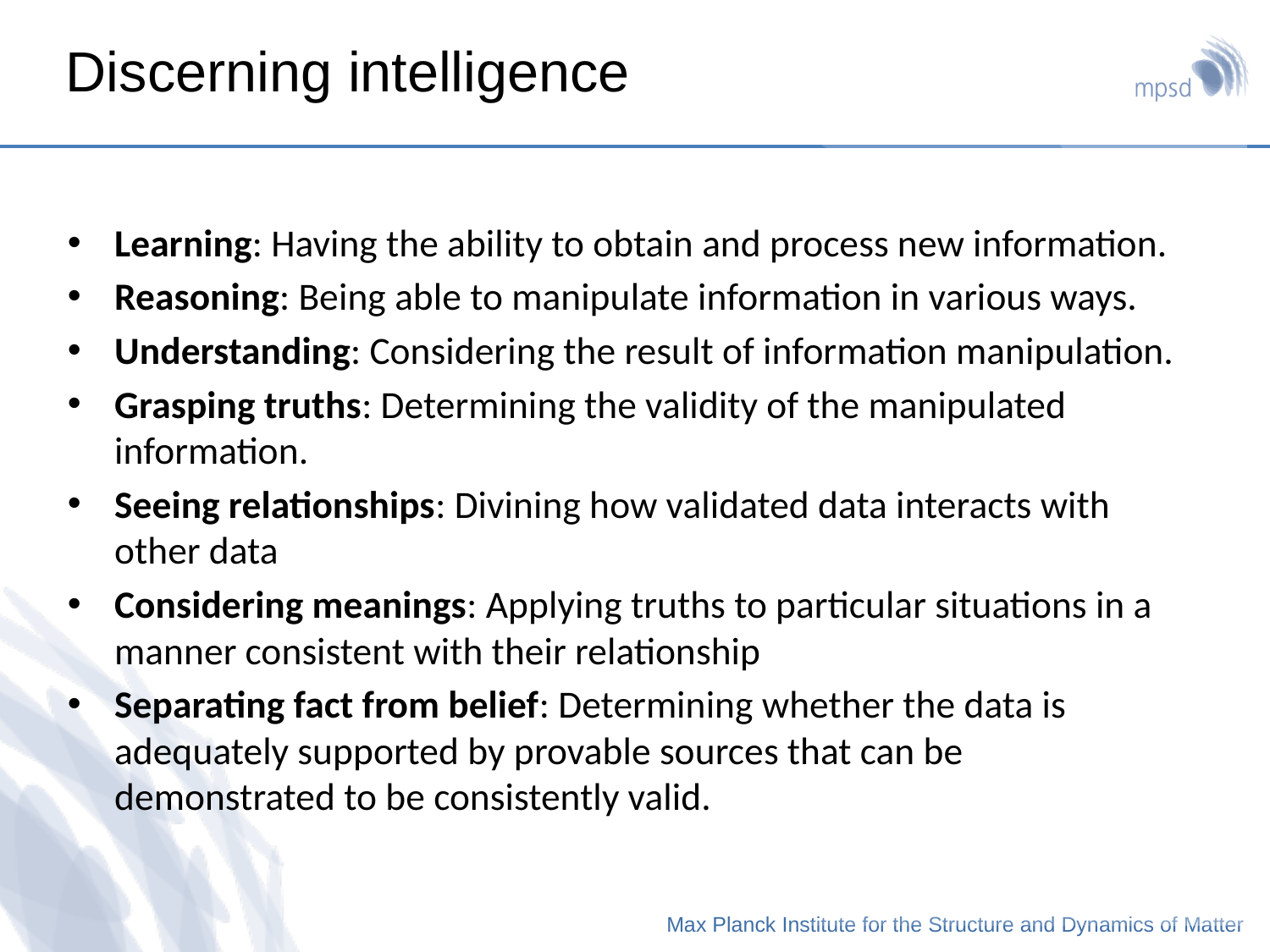

# Discerning intelligence
Learning: Having the ability to obtain and process new information.
Reasoning: Being able to manipulate information in various ways.
Understanding: Considering the result of information manipulation.
Grasping truths: Determining the validity of the manipulated information.
Seeing relationships: Divining how validated data interacts with other data
Considering meanings: Applying truths to particular situations in a manner consistent with their relationship
Separating fact from belief: Determining whether the data is adequately supported by provable sources that can be demonstrated to be consistently valid.